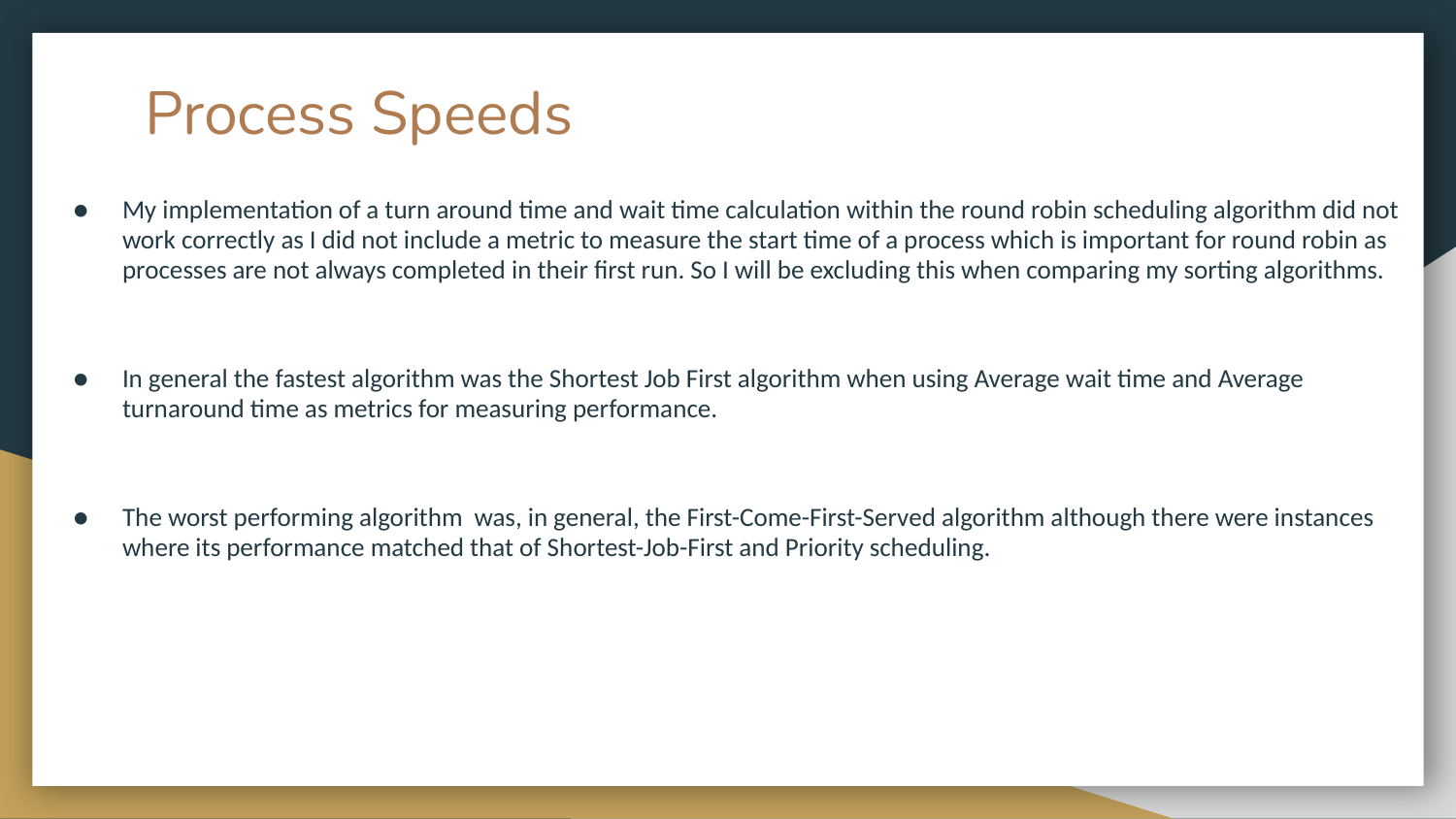

# Process Speeds
My implementation of a turn around time and wait time calculation within the round robin scheduling algorithm did not work correctly as I did not include a metric to measure the start time of a process which is important for round robin as processes are not always completed in their first run. So I will be excluding this when comparing my sorting algorithms.

In general the fastest algorithm was the Shortest Job First algorithm when using Average wait time and Average turnaround time as metrics for measuring performance.

The worst performing algorithm  was, in general, the First-Come-First-Served algorithm although there were instances where its performance matched that of Shortest-Job-First and Priority scheduling.